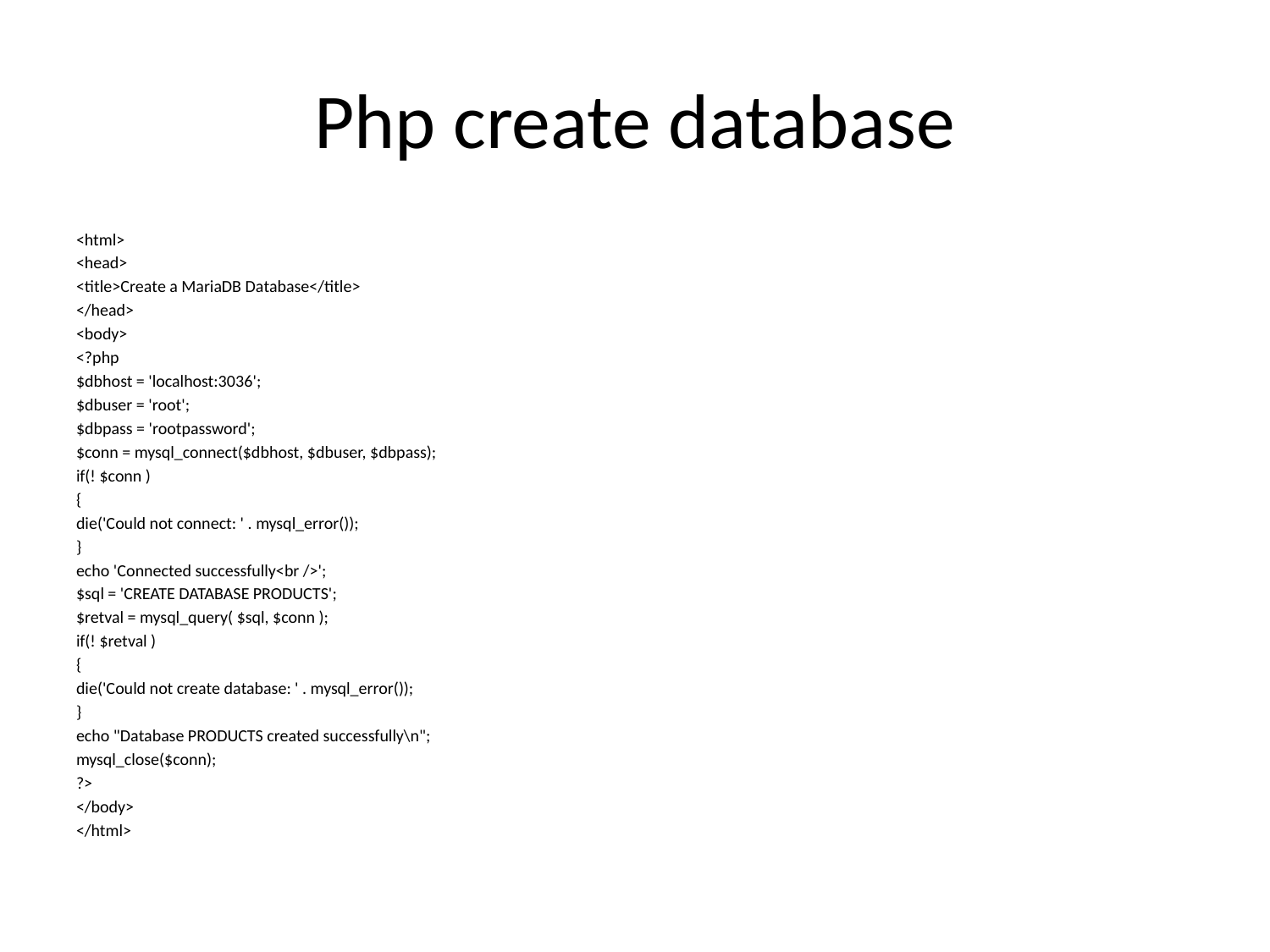

# Php create database
<html>
<head>
<title>Create a MariaDB Database</title>
</head>
<body>
<?php
$dbhost = 'localhost:3036';
$dbuser = 'root';
$dbpass = 'rootpassword';
$conn = mysql_connect($dbhost, $dbuser, $dbpass);
if(! $conn )
{
die('Could not connect: ' . mysql_error());
}
echo 'Connected successfully<br />';
$sql = 'CREATE DATABASE PRODUCTS';
$retval = mysql_query( $sql, $conn );
if(! $retval )
{
die('Could not create database: ' . mysql_error());
}
echo "Database PRODUCTS created successfully\n";
mysql_close($conn);
?>
</body>
</html>